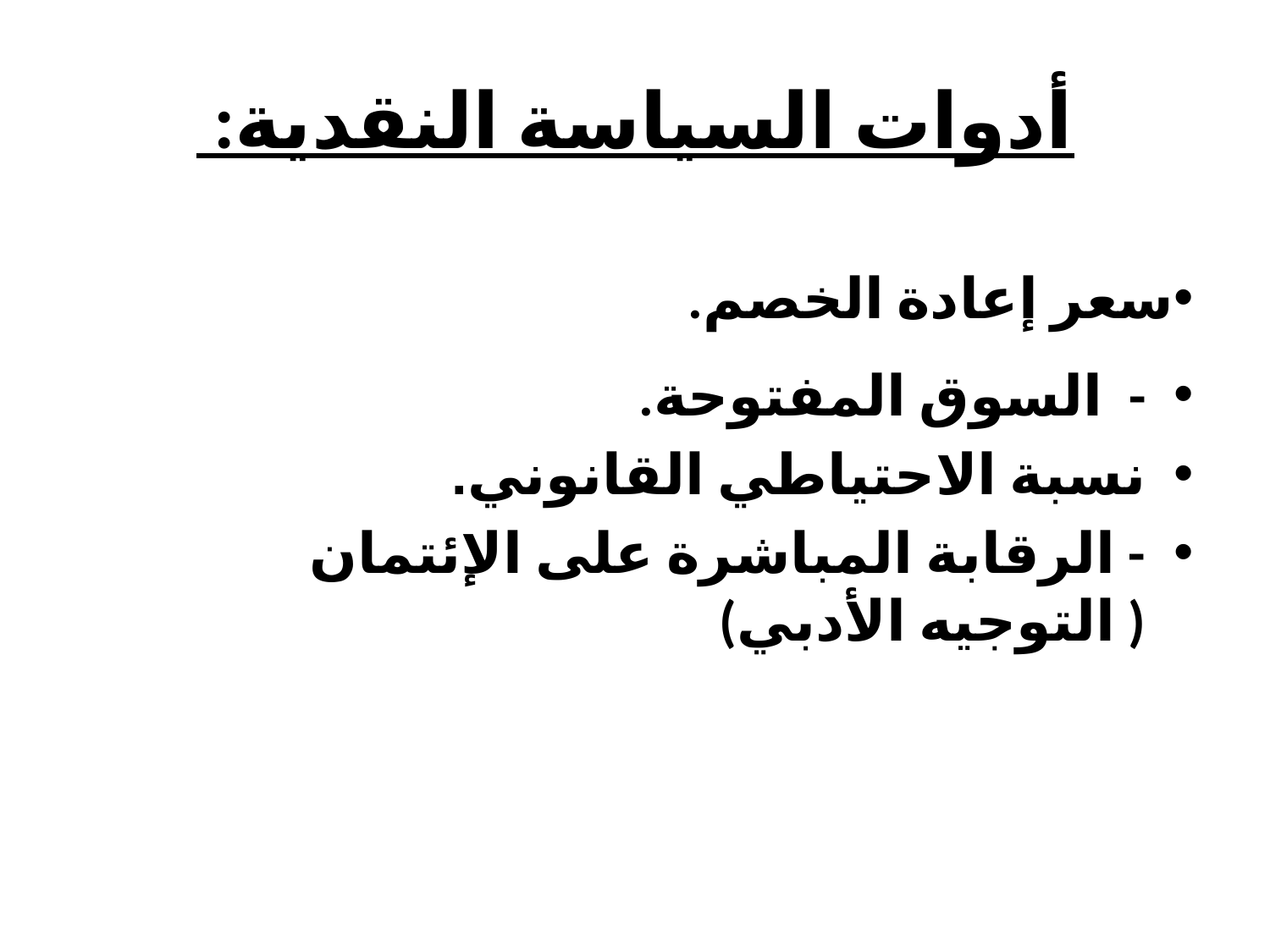

# أدوات السياسة النقدية:
سعر إعادة الخصم.
-  السوق المفتوحة.
نسبة الاحتياطي القانوني.
- الرقابة المباشرة على الإئتمان ( التوجيه الأدبي)